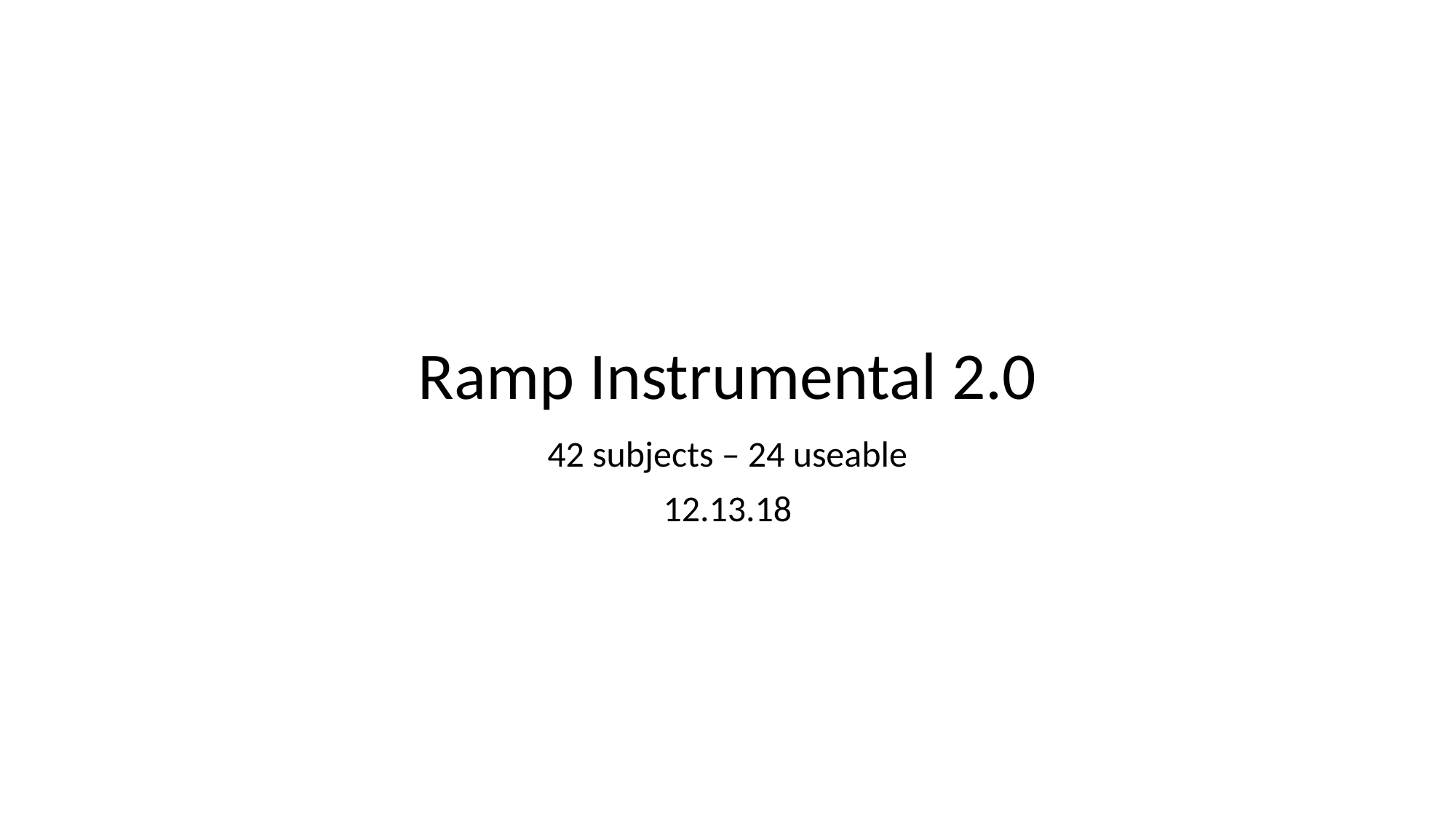

# Ramp Instrumental 2.0
42 subjects – 24 useable
12.13.18